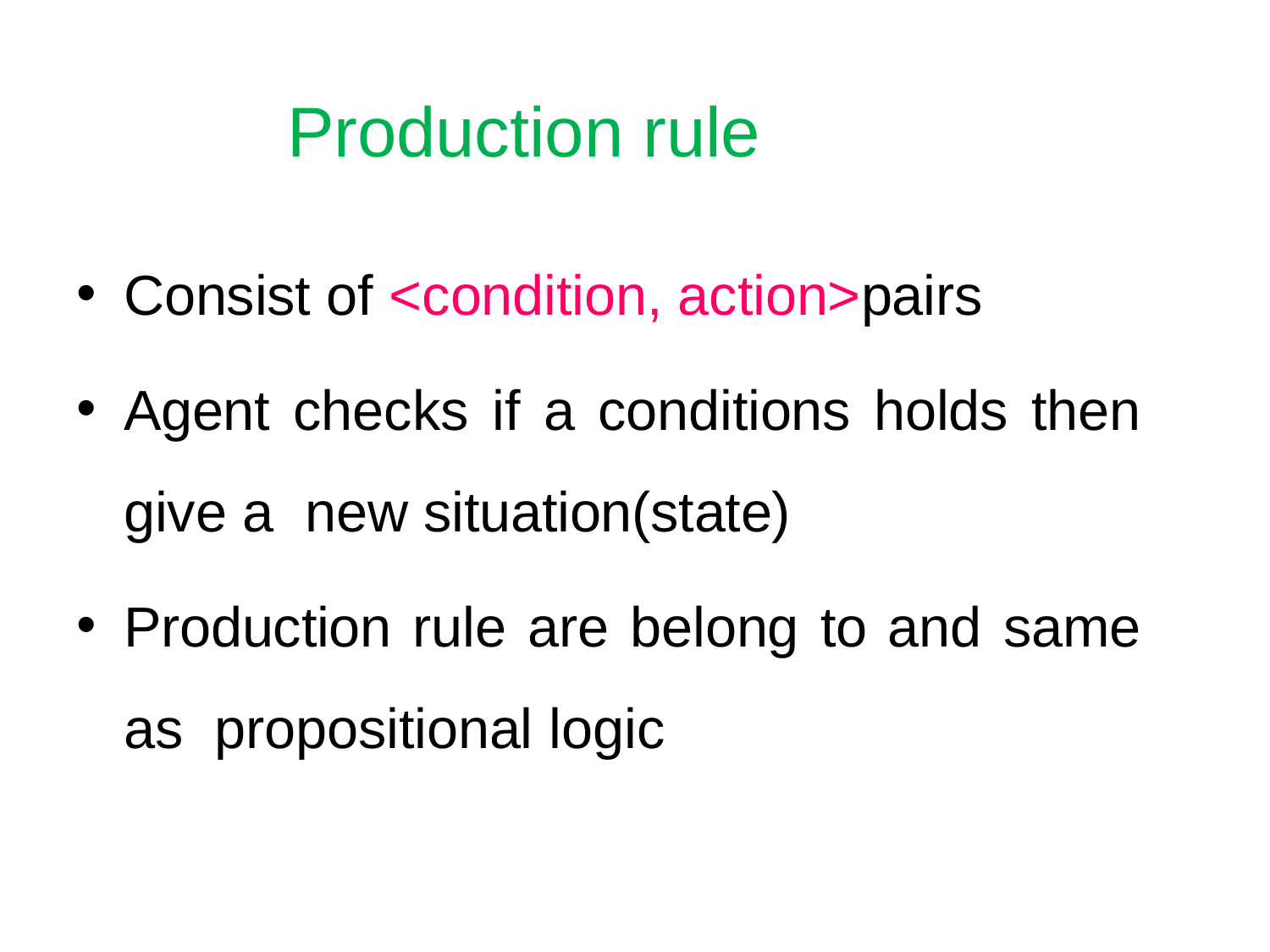

# Production rule
Consist of <condition, action>pairs
Agent checks if a conditions holds then give a  new situation(state)
Production rule are belong to and same as  propositional logic